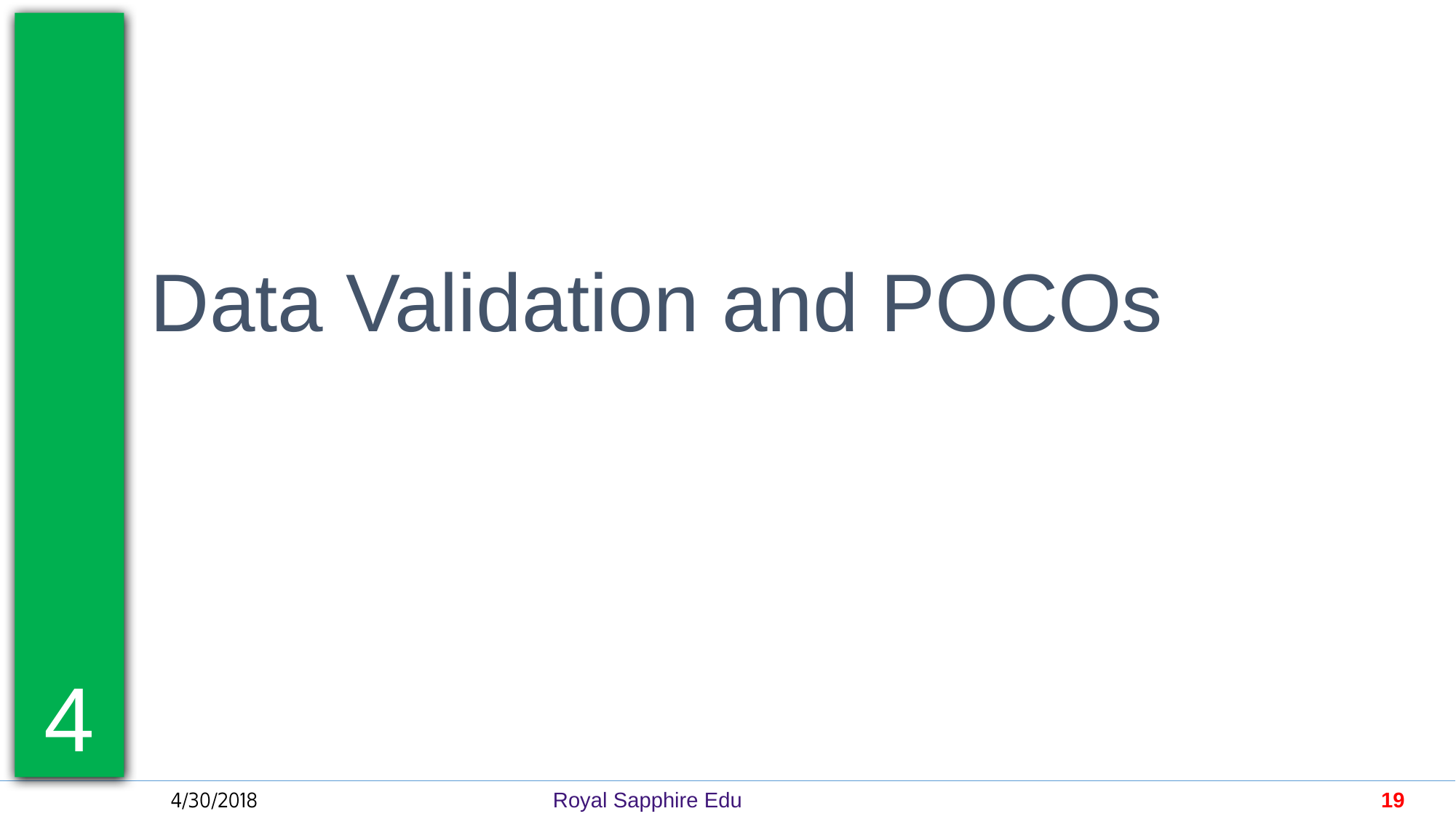

4
Data Validation and POCOs
4/30/2018
Royal Sapphire Edu
19